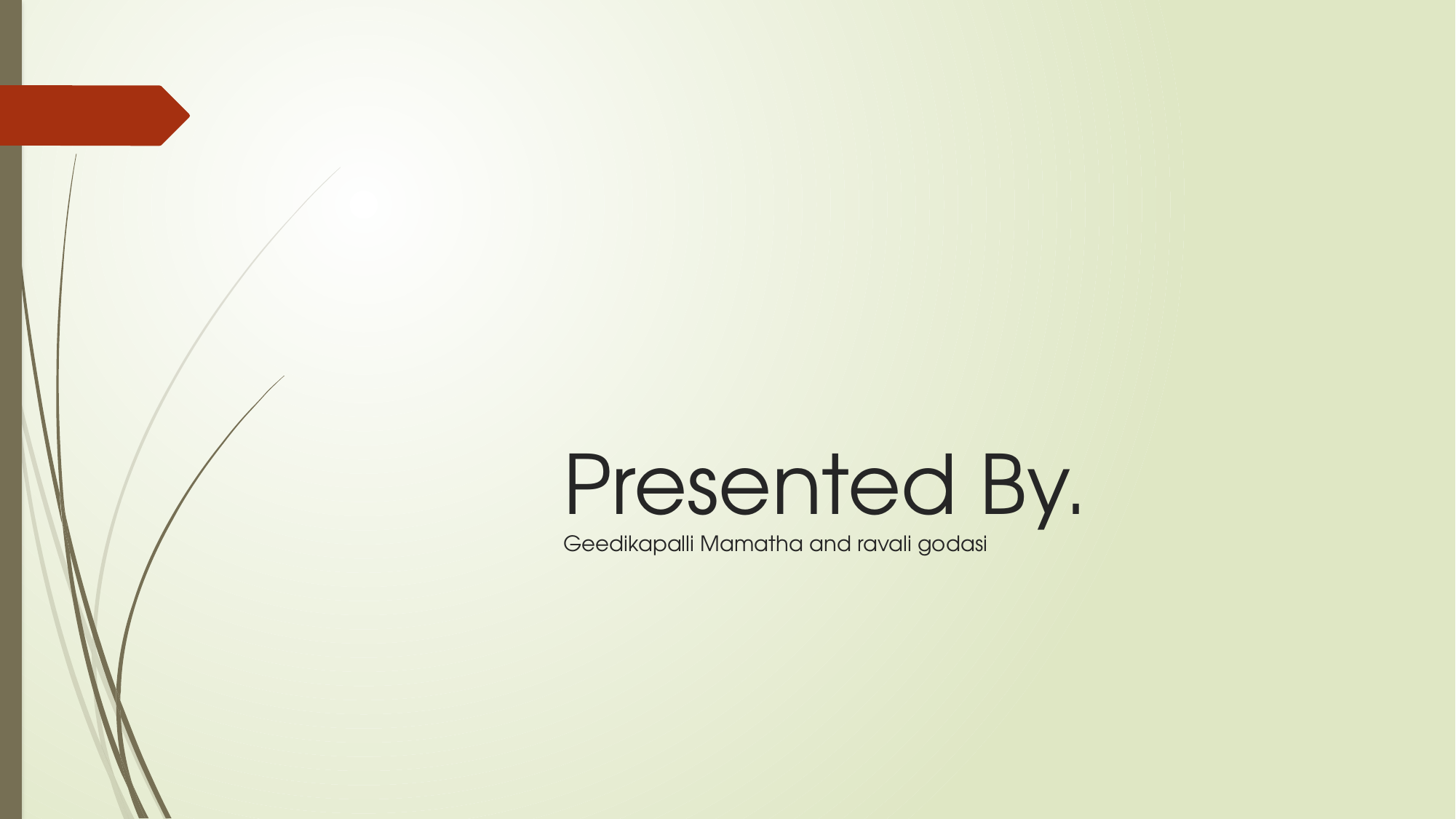

# Presented By.
Geedikapalli Mamatha and ravali godasi